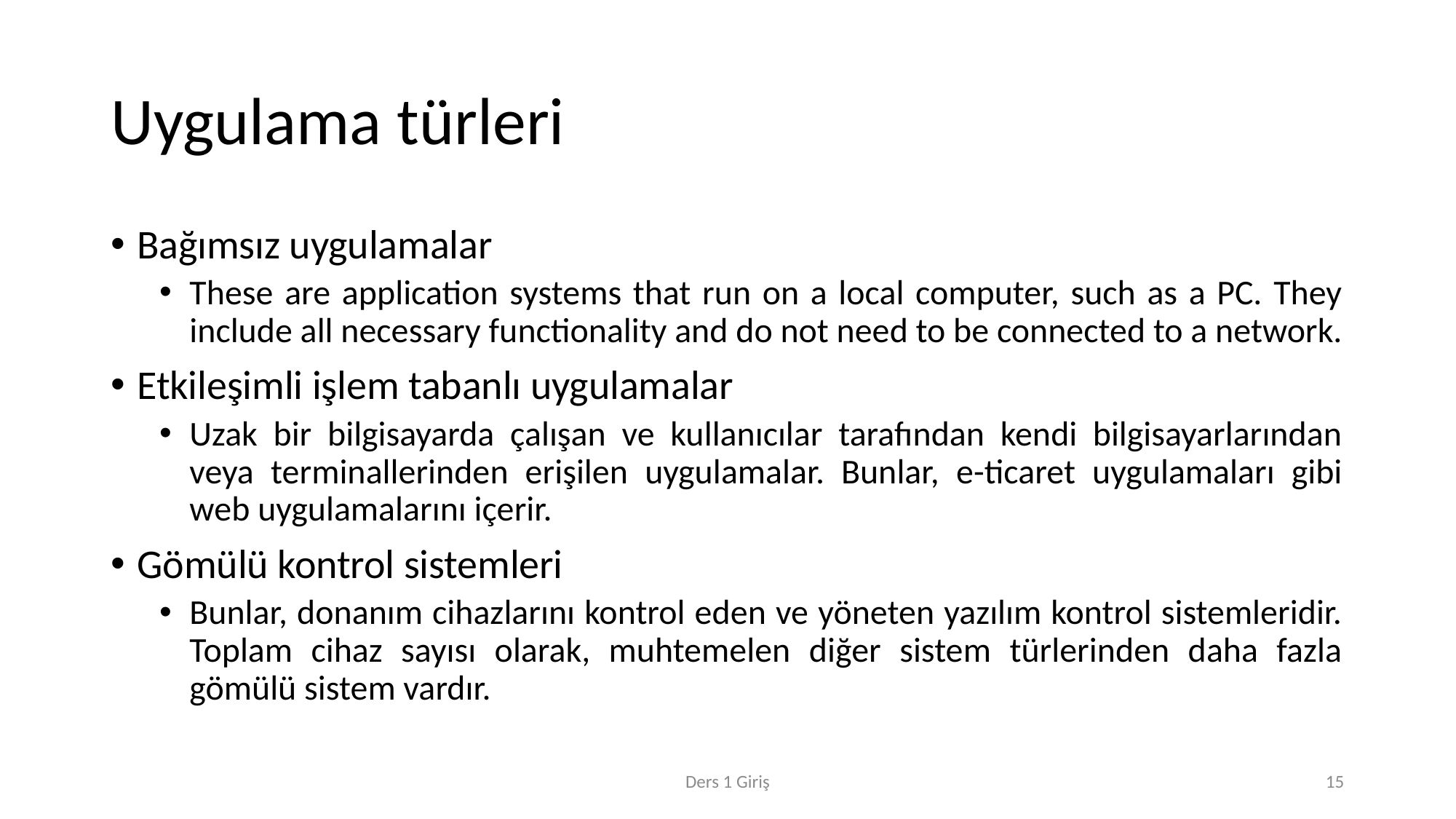

# Uygulama türleri
Bağımsız uygulamalar
These are application systems that run on a local computer, such as a PC. They include all necessary functionality and do not need to be connected to a network.
Etkileşimli işlem tabanlı uygulamalar
Uzak bir bilgisayarda çalışan ve kullanıcılar tarafından kendi bilgisayarlarından veya terminallerinden erişilen uygulamalar. Bunlar, e-ticaret uygulamaları gibi web uygulamalarını içerir.
Gömülü kontrol sistemleri
Bunlar, donanım cihazlarını kontrol eden ve yöneten yazılım kontrol sistemleridir. Toplam cihaz sayısı olarak, muhtemelen diğer sistem türlerinden daha fazla gömülü sistem vardır.
Ders 1 Giriş
15